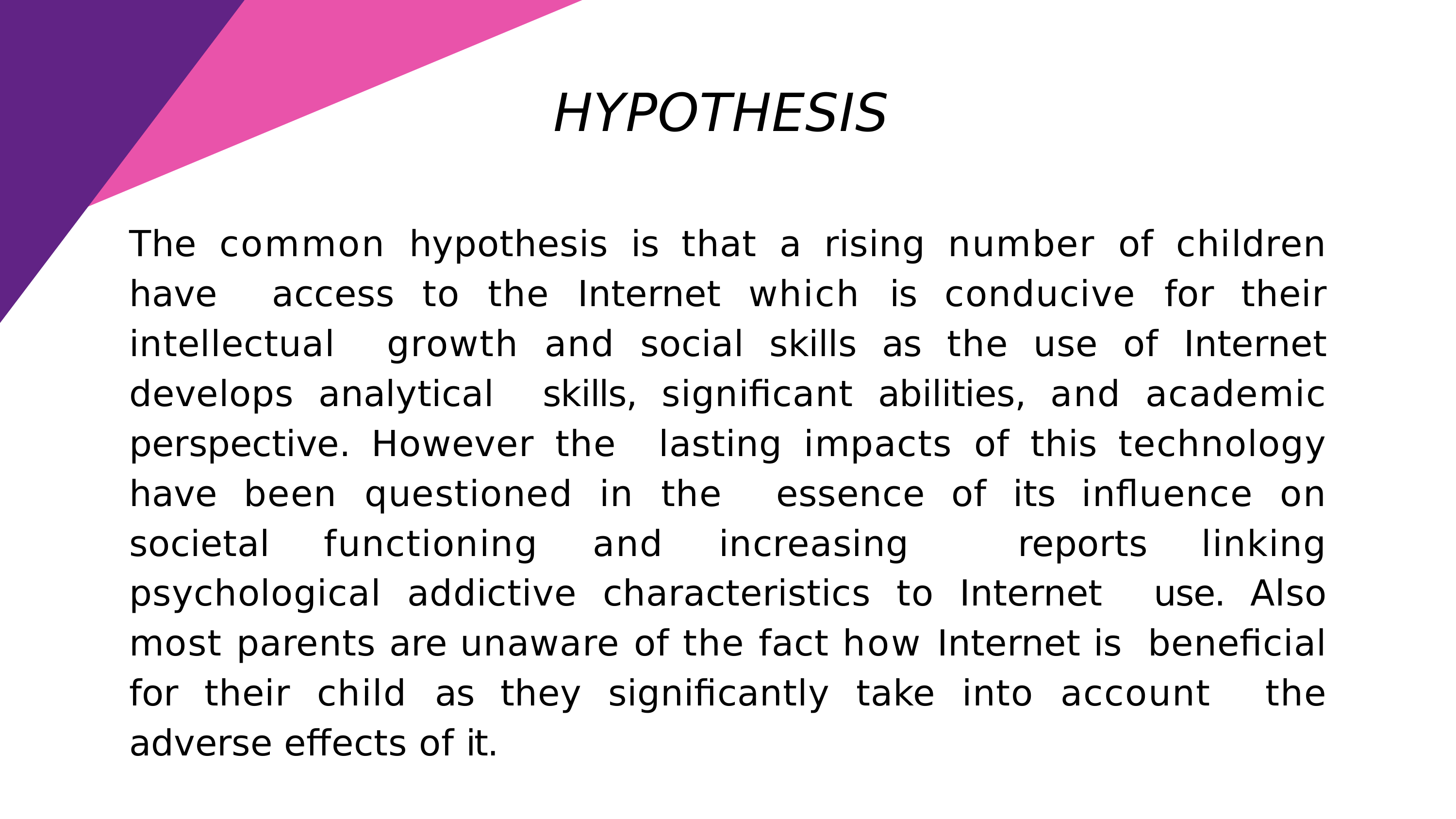

# HYPOTHESIS
The common hypothesis is that a rising number of children have  access to the Internet which is conducive for their intellectual  growth and social skills as the use of Internet develops analytical  skills, significant abilities, and academic perspective. However the  lasting impacts of this technology have been questioned in the  essence of its influence on societal functioning and increasing  reports linking psychological addictive characteristics to Internet  use. Also most parents are unaware of the fact how Internet is  beneficial for their child as they significantly take into account  the adverse effects of it.